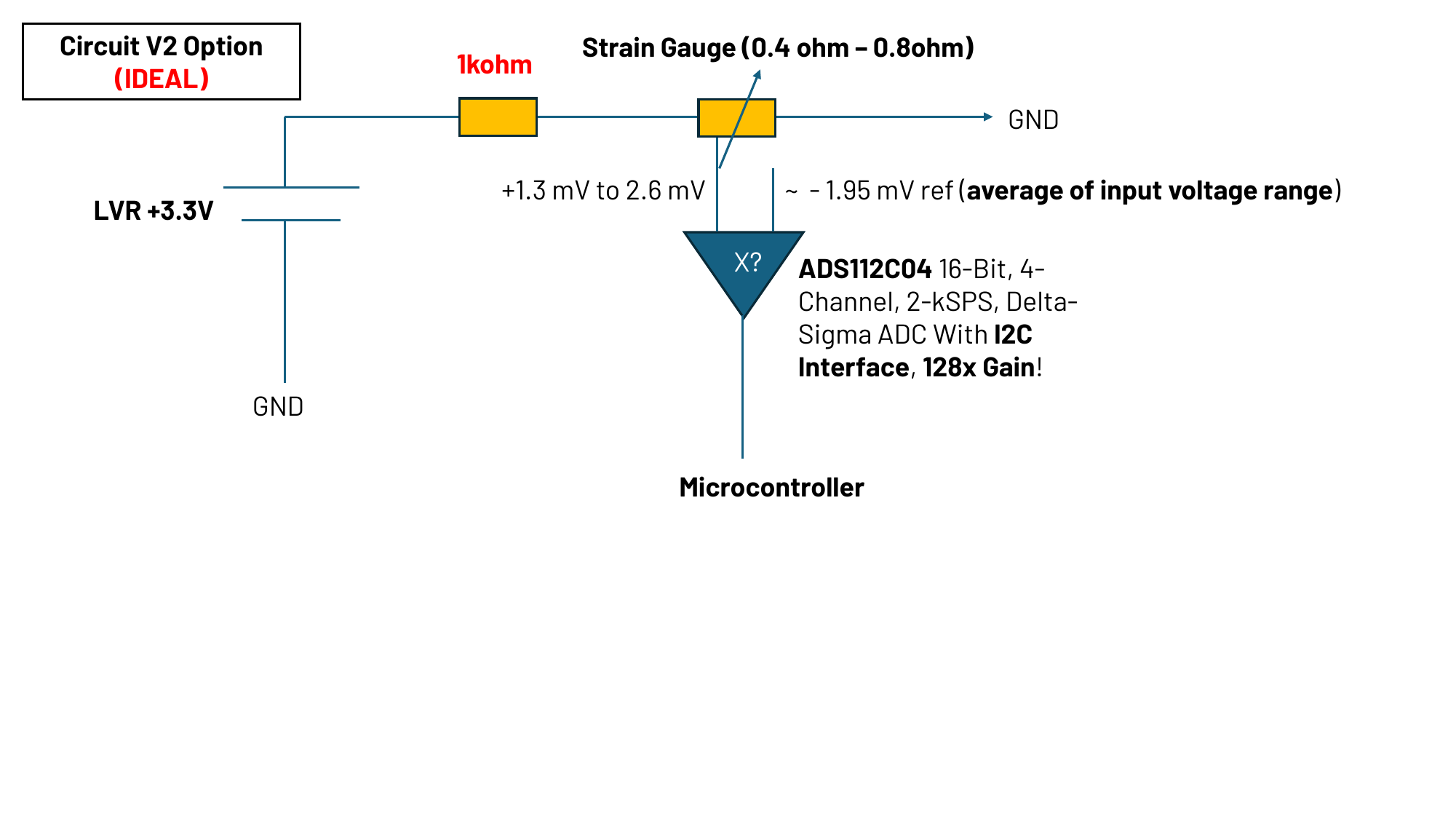

Circuit V2 Option (IDEAL)
Strain Gauge (0.4 ohm – 0.8ohm)
1kohm
GND

+1.3 mV to 2.6 mV
~  - 1.95 mV ref (average of input voltage range)
LVR +3.3V

X?
ADS112C04 16-Bit, 4-Channel, 2-kSPS, Delta-Sigma ADC With I2C Interface, 128x Gain!
GND
Microcontroller